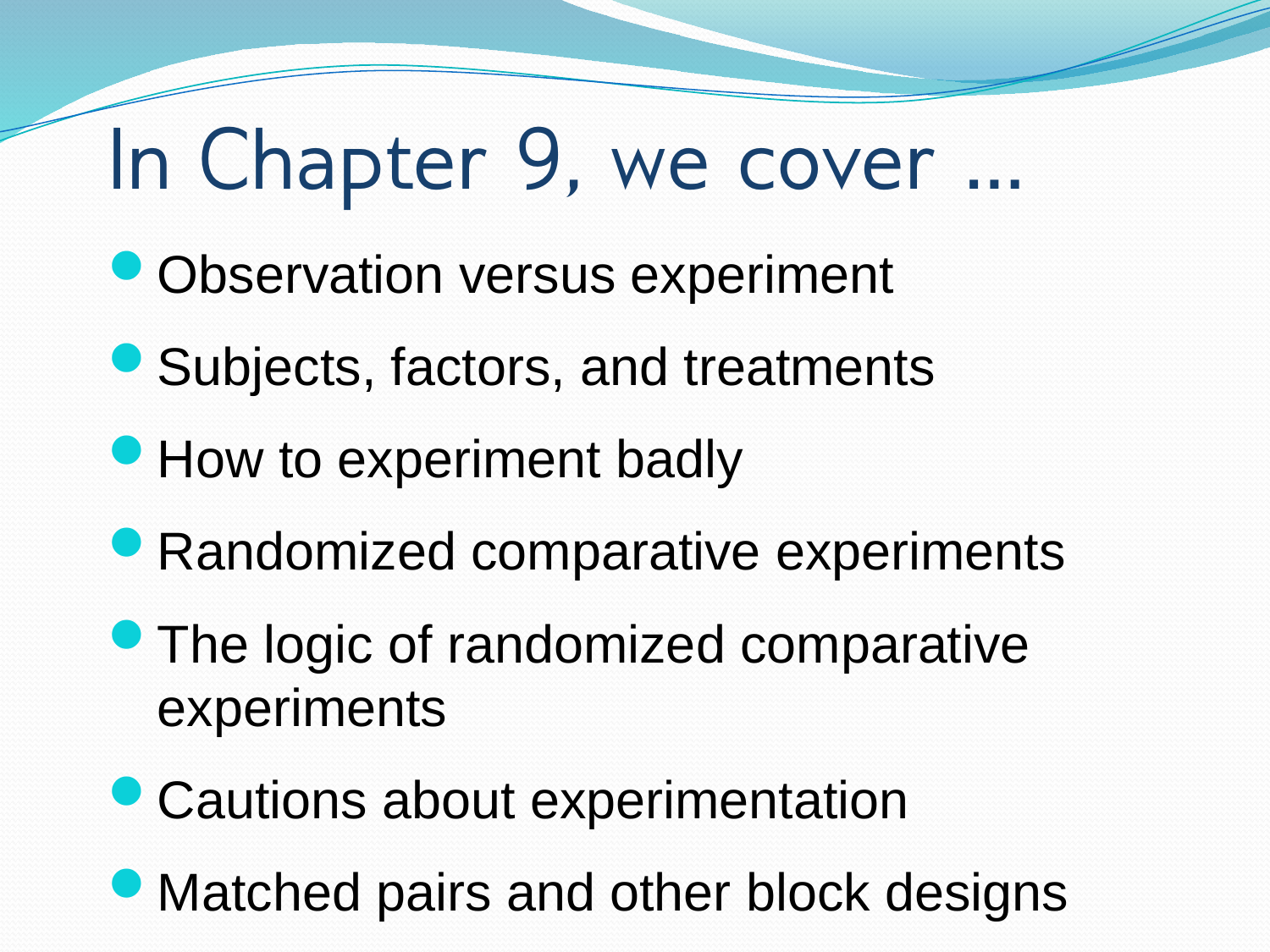

# In Chapter 9, we cover …
Observation versus experiment
Subjects, factors, and treatments
How to experiment badly
Randomized comparative experiments
The logic of randomized comparative experiments
Cautions about experimentation
Matched pairs and other block designs